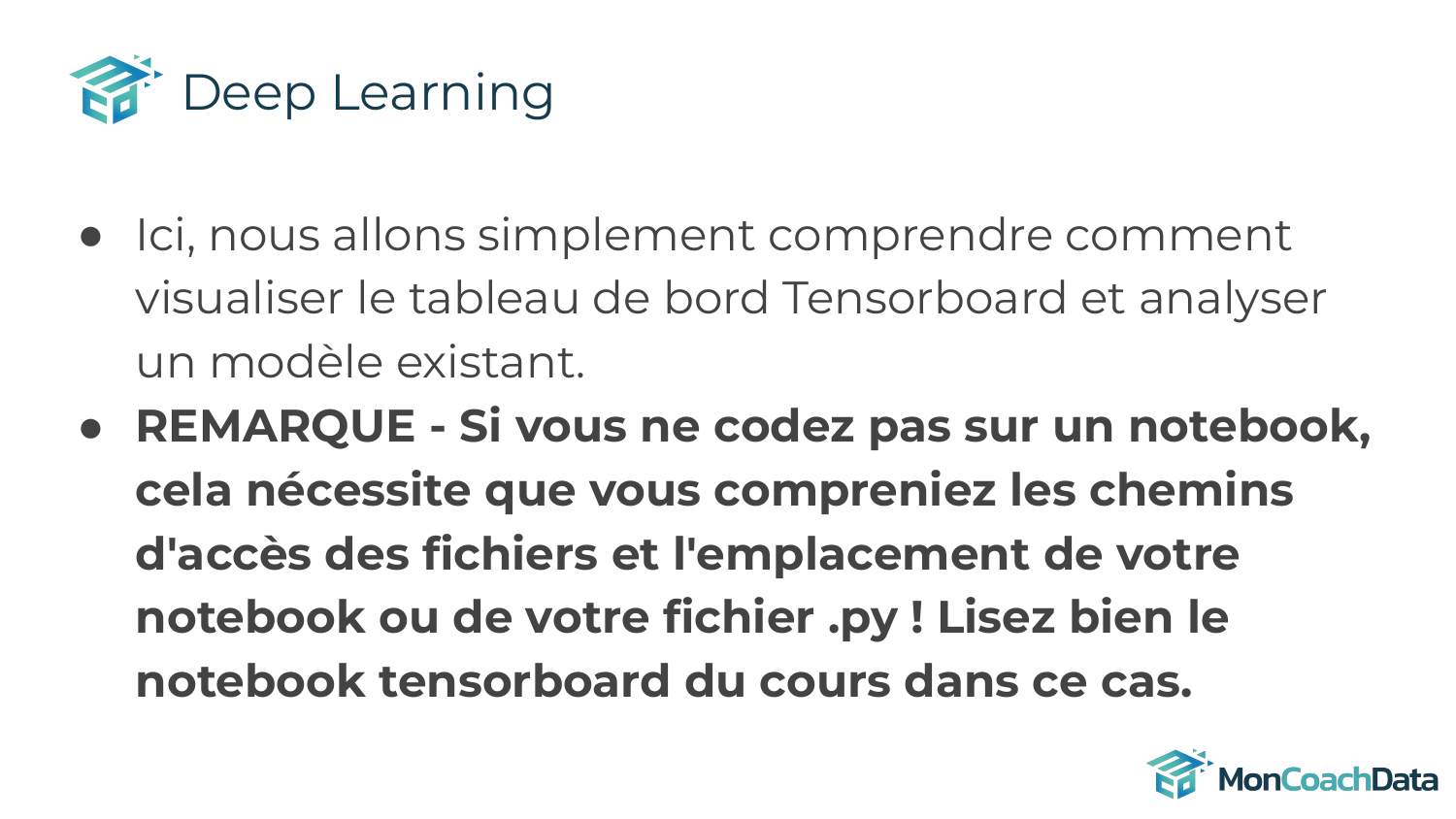

# Deep Learning
Ici, nous allons simplement comprendre comment visualiser le tableau de bord Tensorboard et analyser un modèle existant.
REMARQUE - Si vous ne codez pas sur un notebook, cela nécessite que vous compreniez les chemins d'accès des fichiers et l'emplacement de votre notebook ou de votre fichier .py ! Lisez bien le notebook tensorboard du cours dans ce cas.